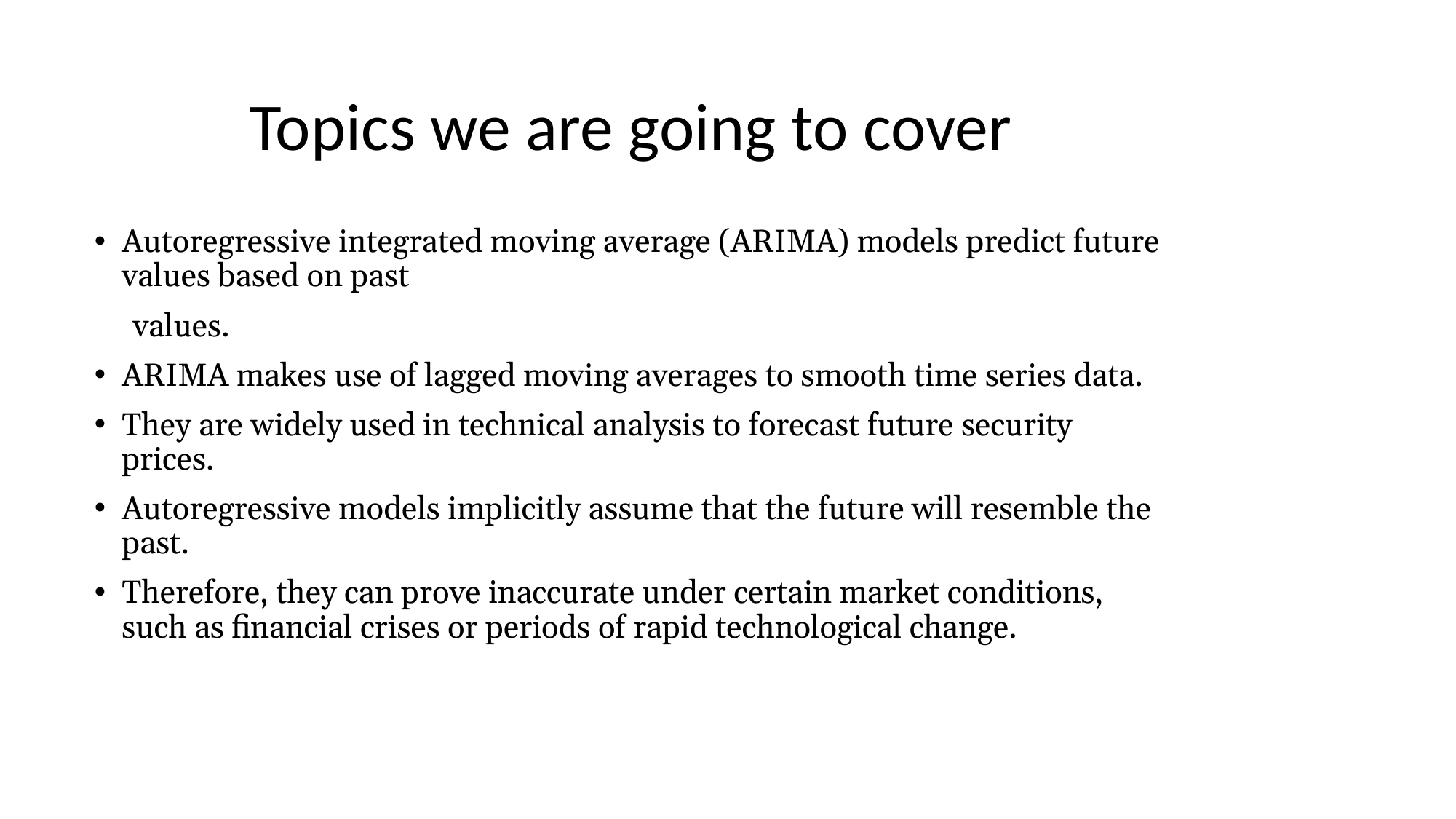

# Topics we are going to cover
Autoregressive integrated moving average (ARIMA) models predict future values based on past
     values.
ARIMA makes use of lagged moving averages to smooth time series data.
They are widely used in technical analysis to forecast future security prices.
Autoregressive models implicitly assume that the future will resemble the past.
Therefore, they can prove inaccurate under certain market conditions, such as financial crises or periods of rapid technological change.